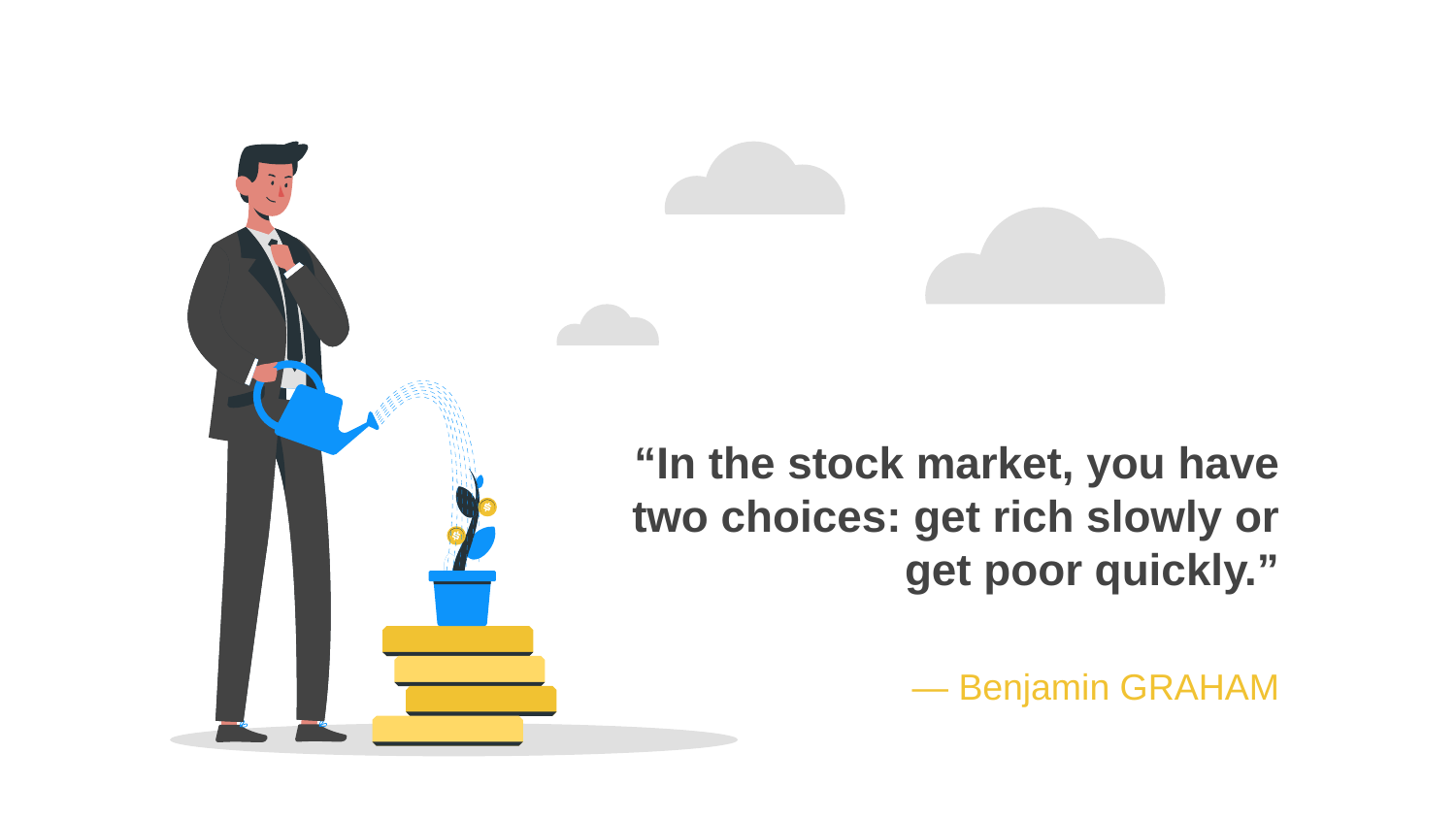

# “In the stock market, you have two choices: get rich slowly or get poor quickly.”
— Benjamin GRAHAM